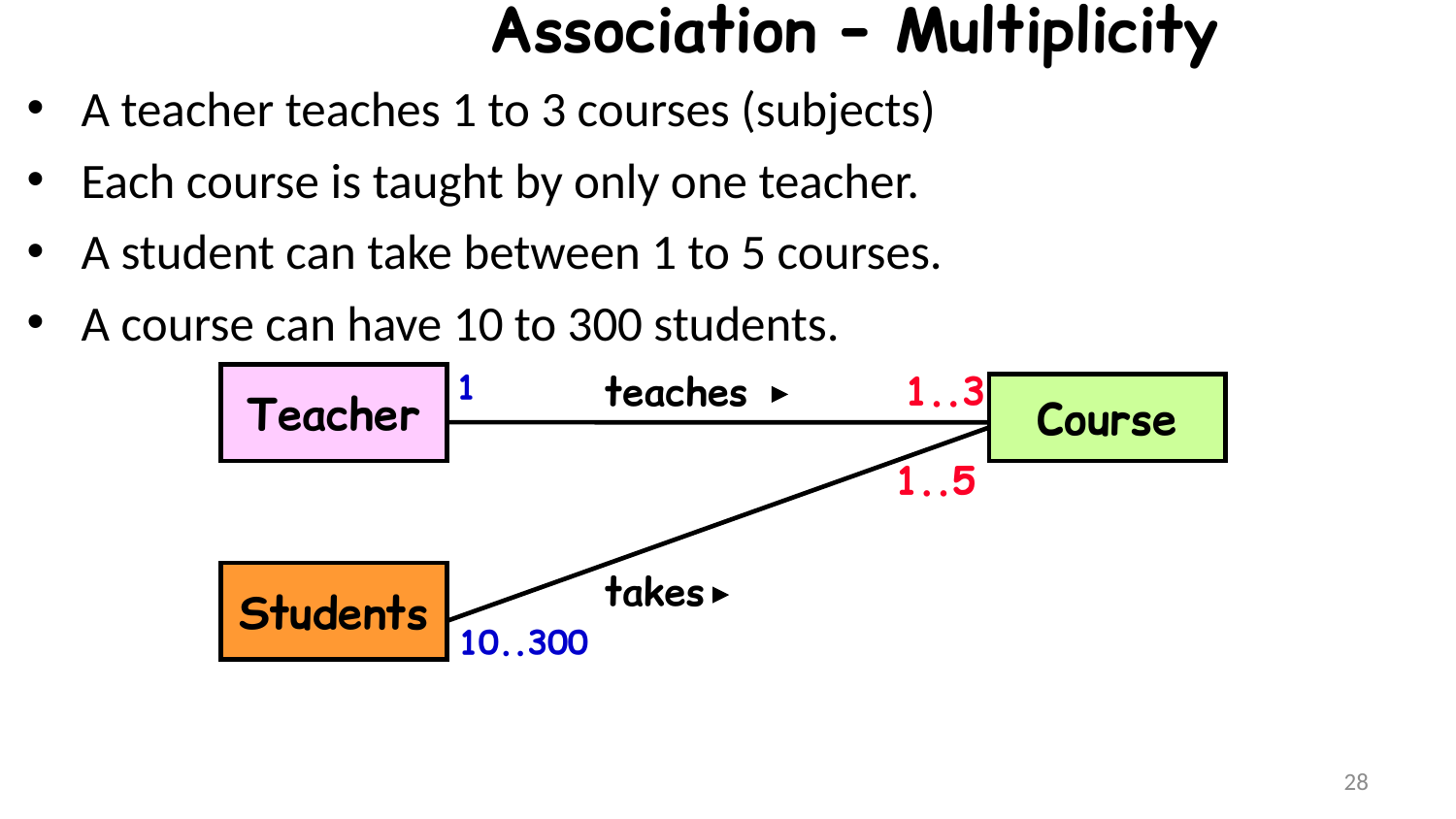

Association – Multiplicity
A teacher teaches 1 to 3 courses (subjects)
Each course is taught by only one teacher.
A student can take between 1 to 5 courses.
A course can have 10 to 300 students.

1
1..3

teaches
Teacher
Course

1..5

takes

Students
10..300
28